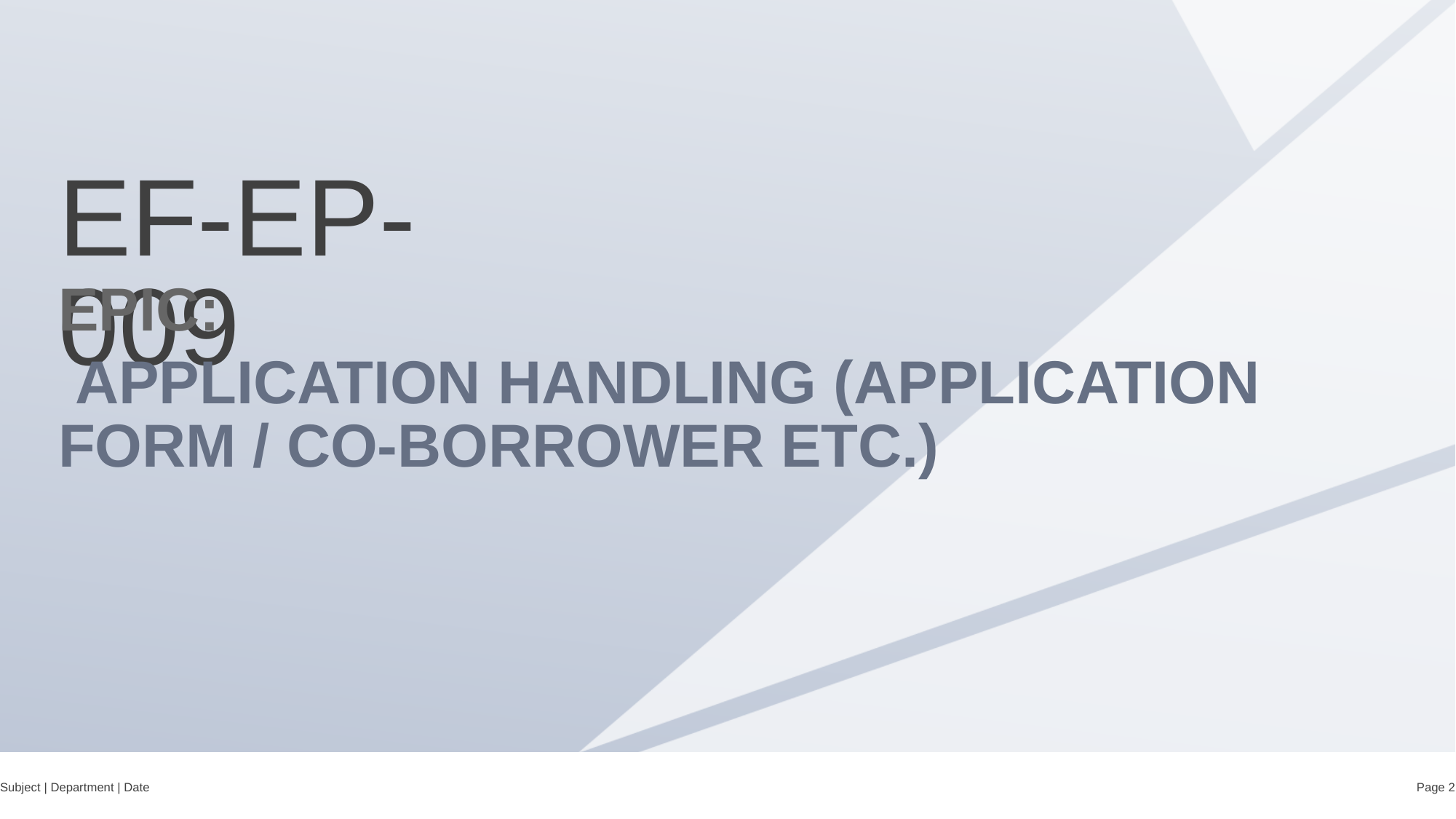

EF-EP-009

EPIC:
 Application handling (Application Form / co-borrower etc.)
Subject | Department | Date
Page 2